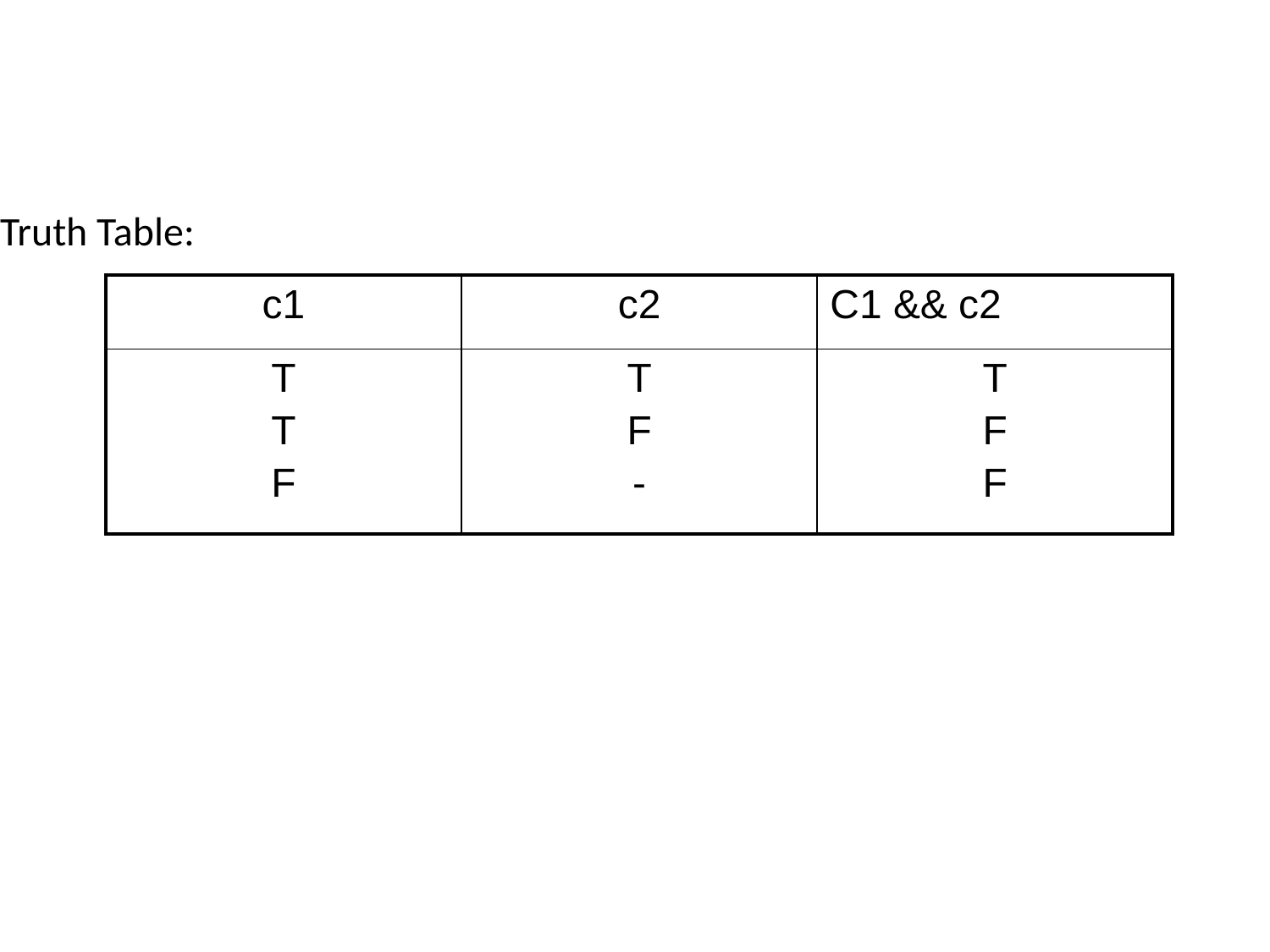

Truth Table:

| c1 | c2 | C1 && c2 |
| --- | --- | --- |
| T T F | T F - | T F F |